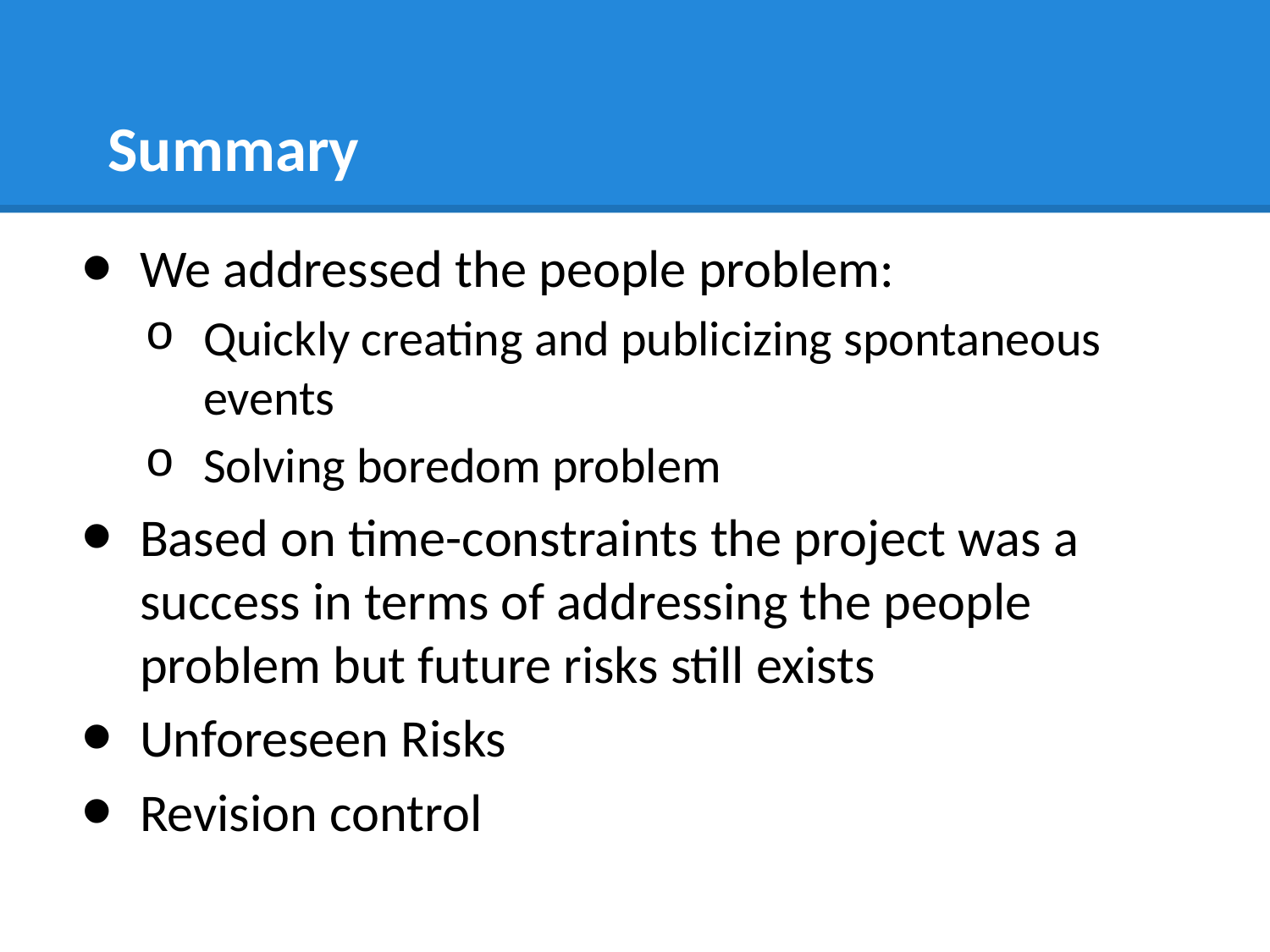

# Summary
We addressed the people problem:
Quickly creating and publicizing spontaneous events
Solving boredom problem
Based on time-constraints the project was a success in terms of addressing the people problem but future risks still exists
Unforeseen Risks
Revision control